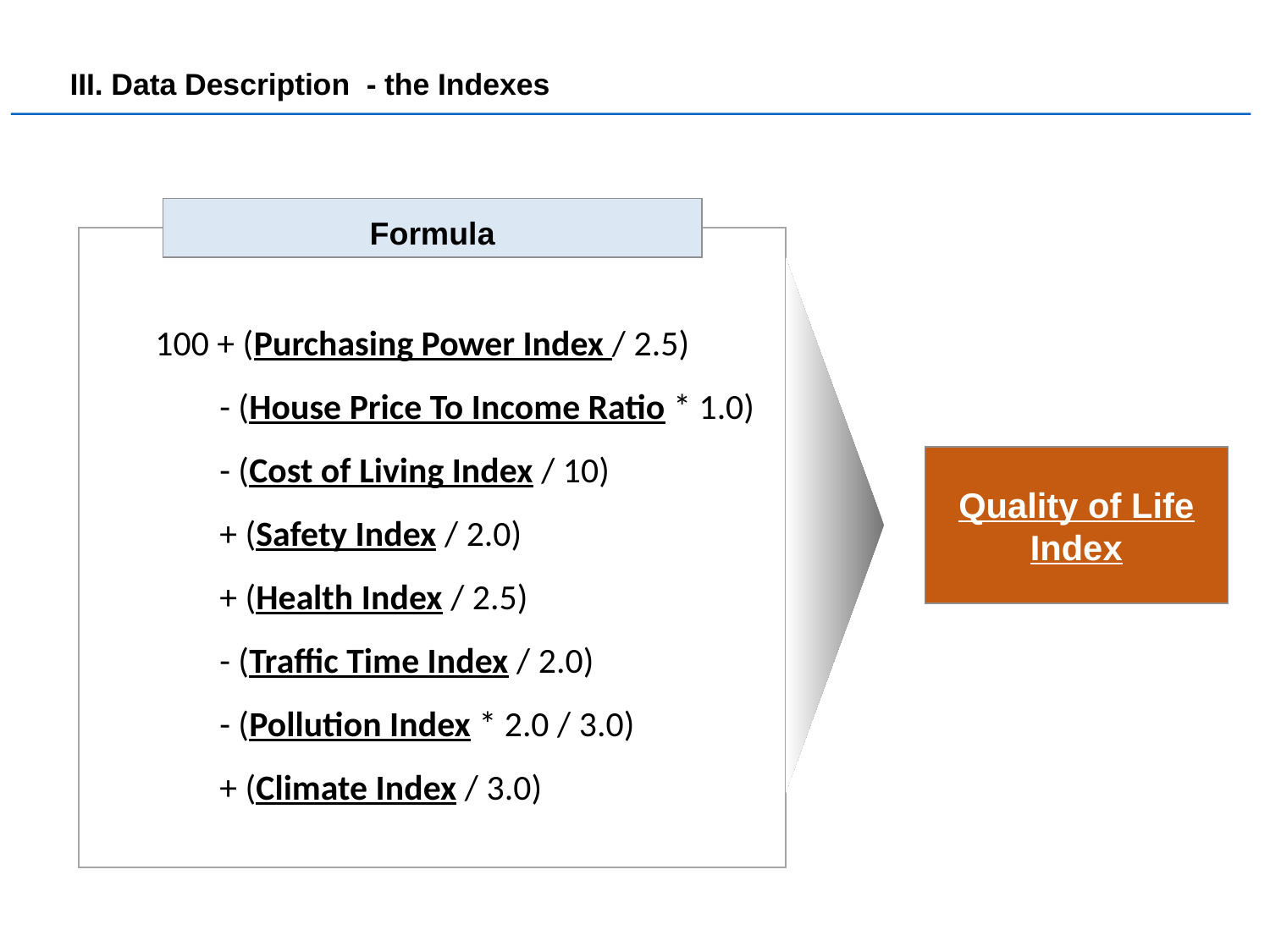

III. Data Description  - the Indexes

Formula

100 + (Purchasing Power Index / 2.5)
        - (House Price To Income Ratio * 1.0)
        - (Cost of Living Index / 10)
        + (Safety Index / 2.0)
        + (Health Index / 2.5)
        - (Traffic Time Index / 2.0)
        - (Pollution Index * 2.0 / 3.0)
        + (Climate Index / 3.0)
Quality of Life Index